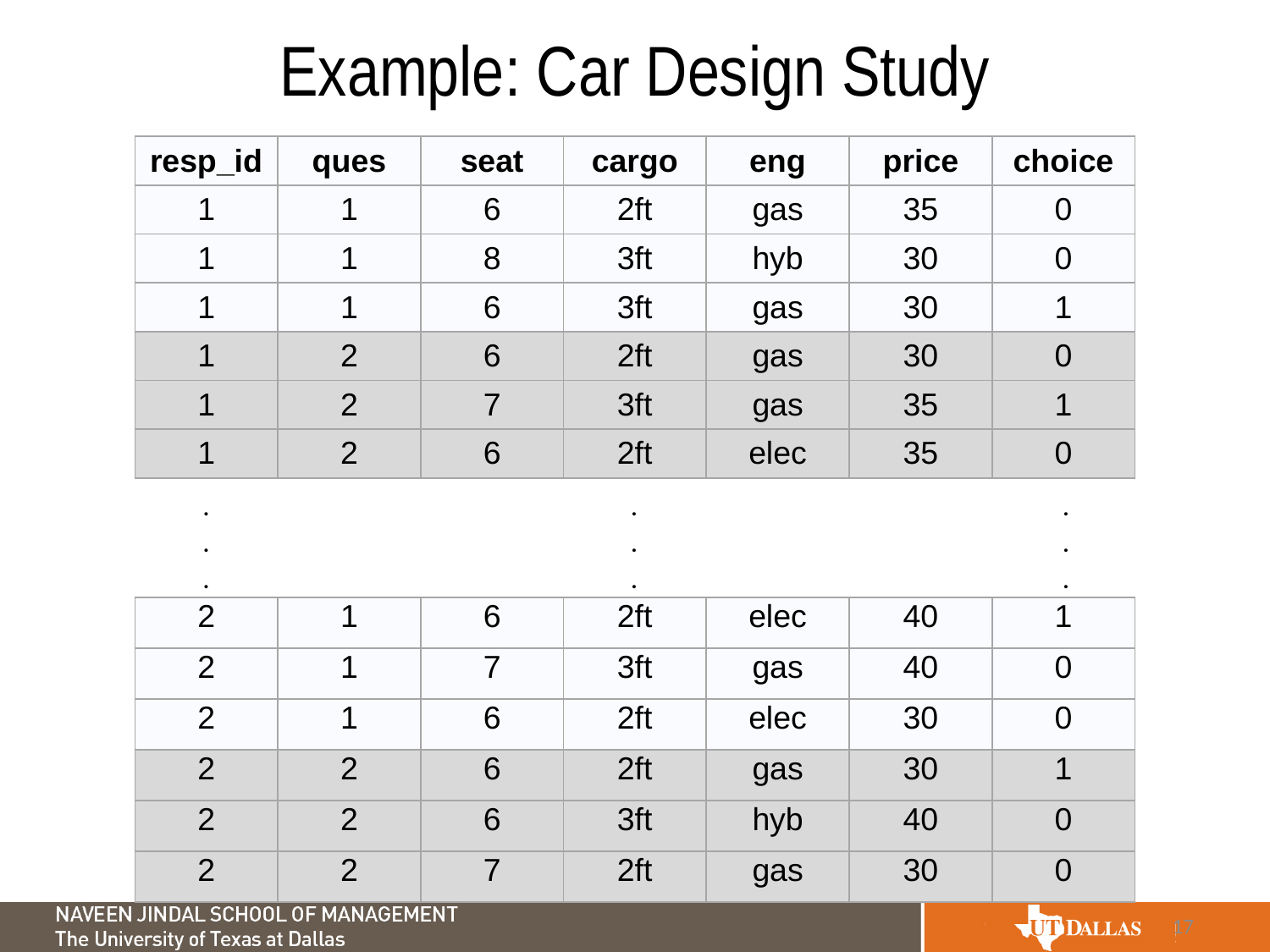

# Example: Car Design Study
| resp\_id | ques | seat | cargo | eng | price | choice |
| --- | --- | --- | --- | --- | --- | --- |
| 1 | 1 | 6 | 2ft | gas | 35 | 0 |
| 1 | 1 | 8 | 3ft | hyb | 30 | 0 |
| 1 | 1 | 6 | 3ft | gas | 30 | 1 |
| 1 | 2 | 6 | 2ft | gas | 30 | 0 |
| 1 | 2 | 7 | 3ft | gas | 35 | 1 |
| 1 | 2 | 6 | 2ft | elec | 35 | 0 |
.
.
.
.
.
.
.
.
.
| 2 | 1 | 6 | 2ft | elec | 40 | 1 |
| --- | --- | --- | --- | --- | --- | --- |
| 2 | 1 | 7 | 3ft | gas | 40 | 0 |
| 2 | 1 | 6 | 2ft | elec | 30 | 0 |
| 2 | 2 | 6 | 2ft | gas | 30 | 1 |
| 2 | 2 | 6 | 3ft | hyb | 40 | 0 |
| 2 | 2 | 7 | 2ft | gas | 30 | 0 |
17